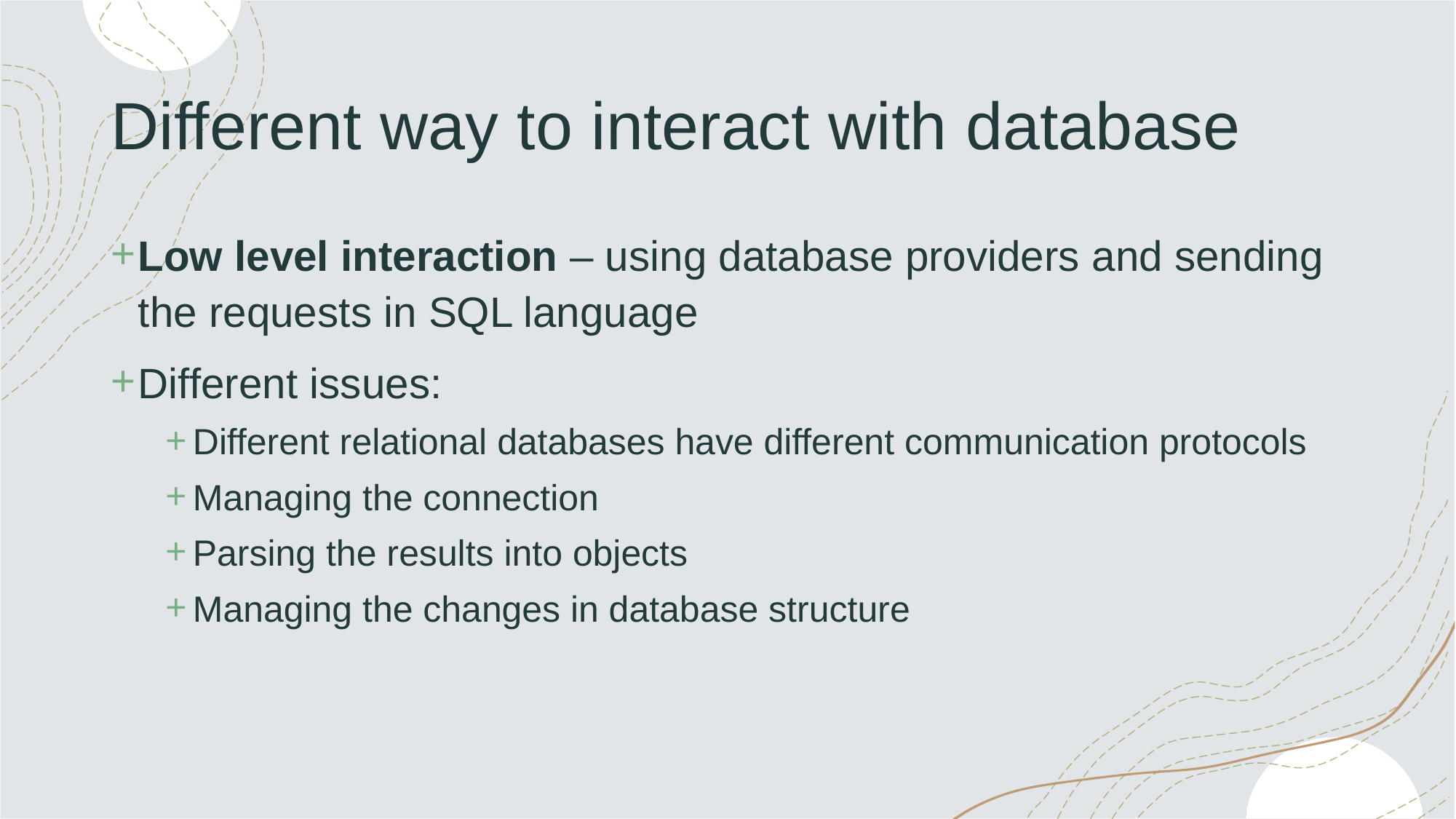

# Different way to interact with database
Low level interaction – using database providers and sending the requests in SQL language
Different issues:
Different relational databases have different communication protocols
Managing the connection
Parsing the results into objects
Managing the changes in database structure